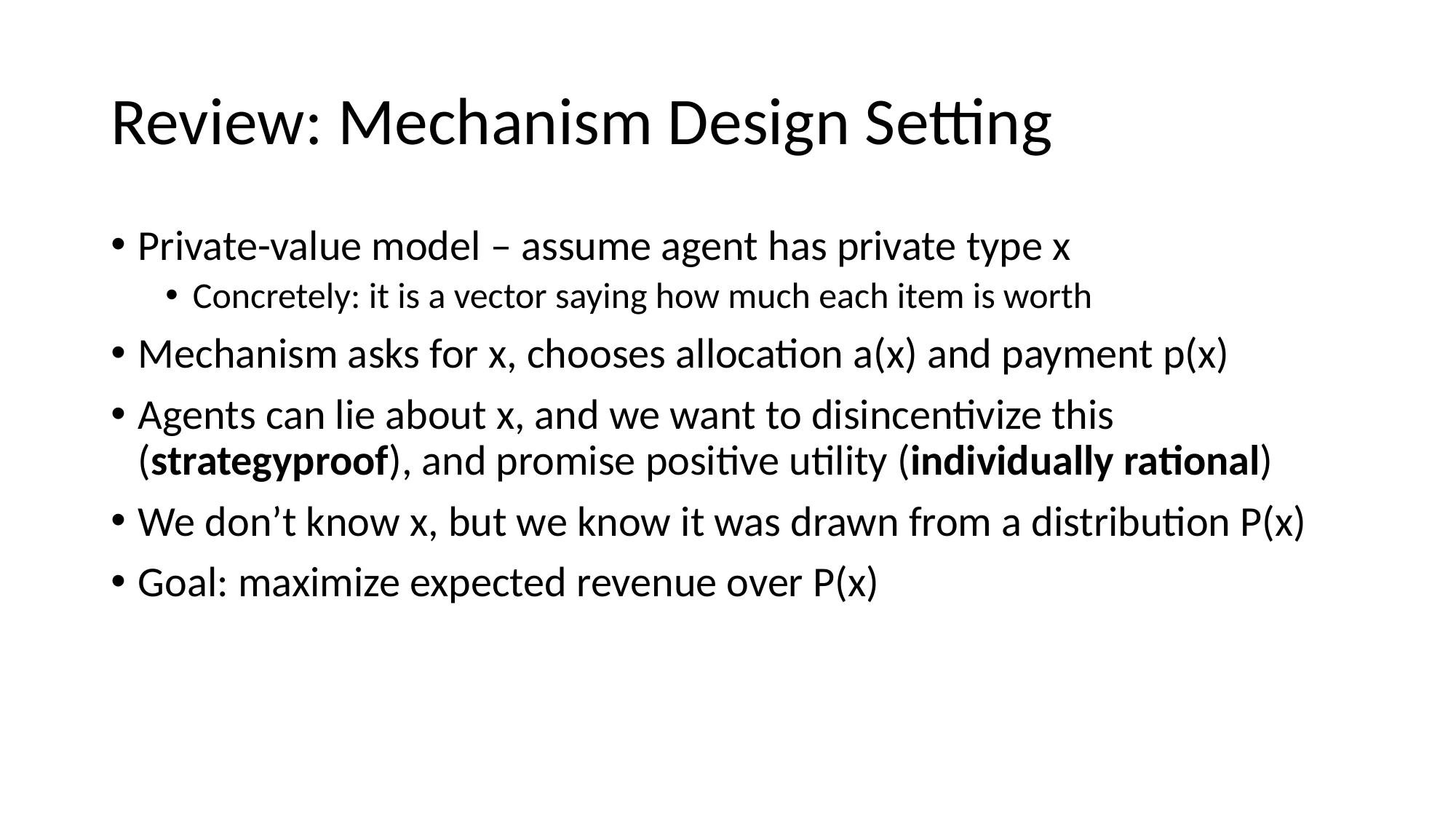

# Review: Mechanism Design Setting
Private-value model – assume agent has private type x
Concretely: it is a vector saying how much each item is worth
Mechanism asks for x, chooses allocation a(x) and payment p(x)
Agents can lie about x, and we want to disincentivize this (strategyproof), and promise positive utility (individually rational)
We don’t know x, but we know it was drawn from a distribution P(x)
Goal: maximize expected revenue over P(x)